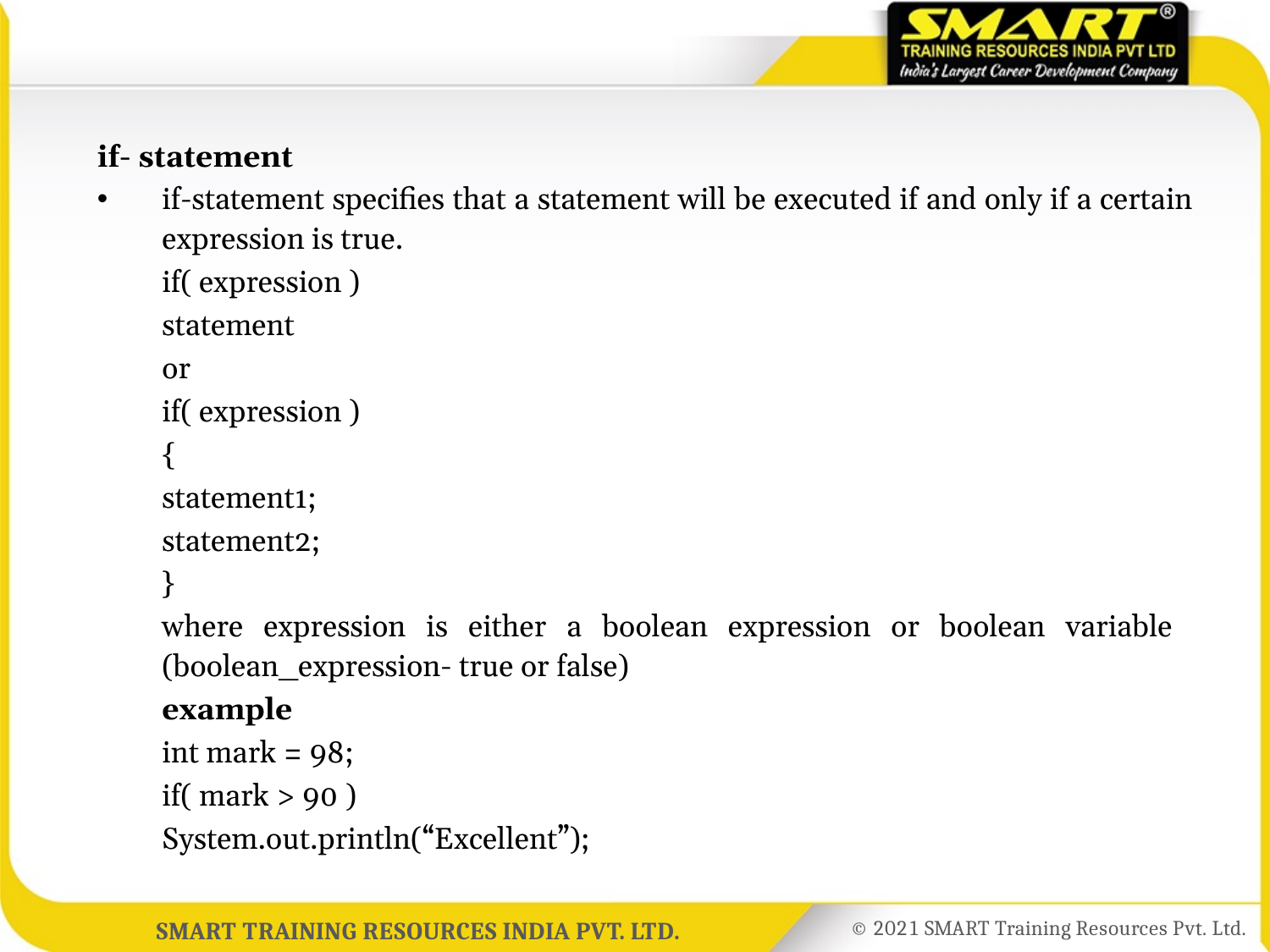

if- statement
if-statement specifies that a statement will be executed if and only if a certain expression is true.
	if( expression )
	statement
	or
	if( expression )
	{
	statement1;
	statement2;
	}
	where expression is either a boolean expression or boolean variable  (boolean_expression- true or false)
	example
	int mark = 98;
	if( mark > 90 )
	System.out.println(“Excellent”);